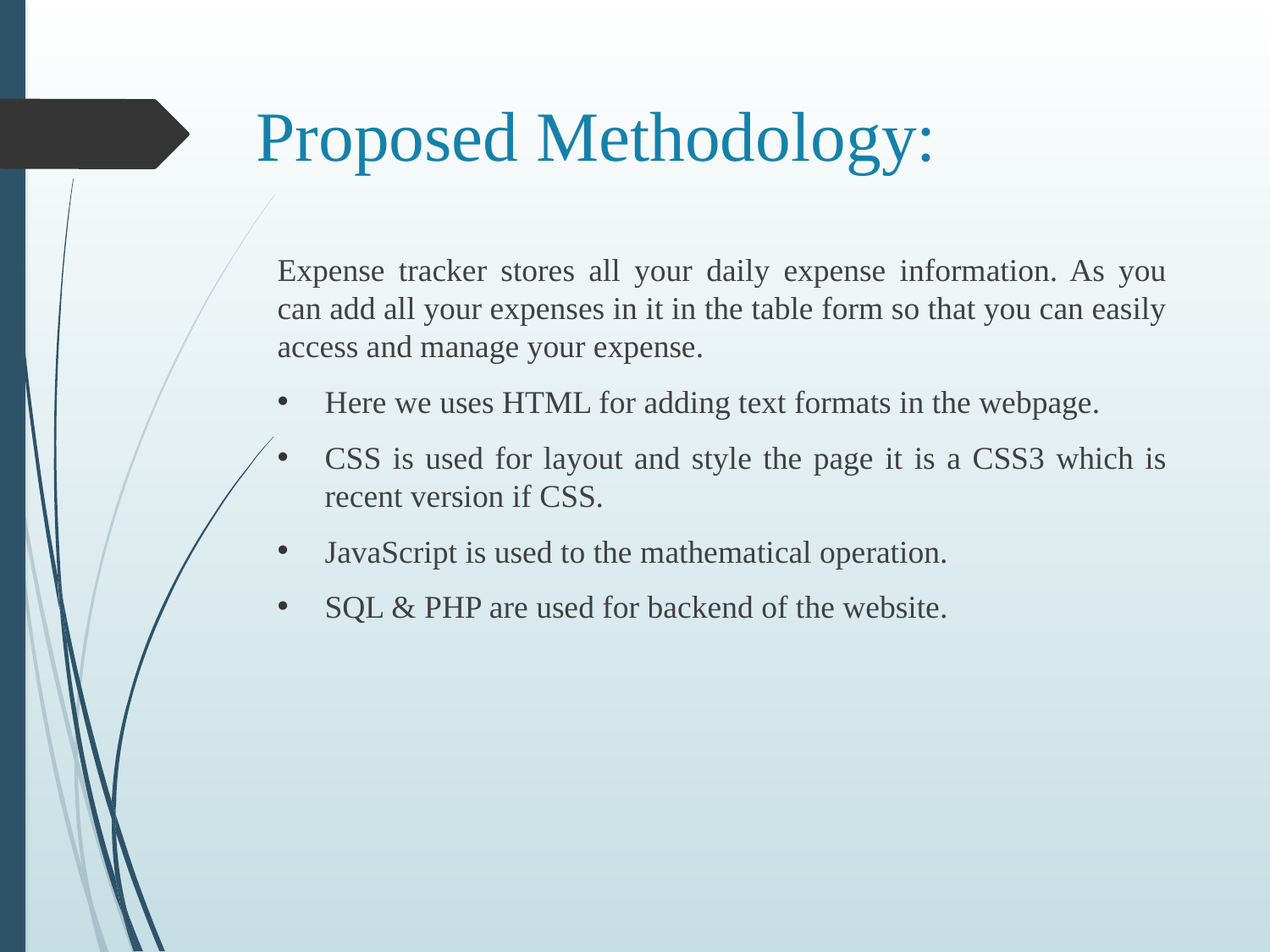

# Proposed Methodology:
Expense tracker stores all your daily expense information. As you can add all your expenses in it in the table form so that you can easily access and manage your expense.
Here we uses HTML for adding text formats in the webpage.
CSS is used for layout and style the page it is a CSS3 which is recent version if CSS.
JavaScript is used to the mathematical operation.
SQL & PHP are used for backend of the website.